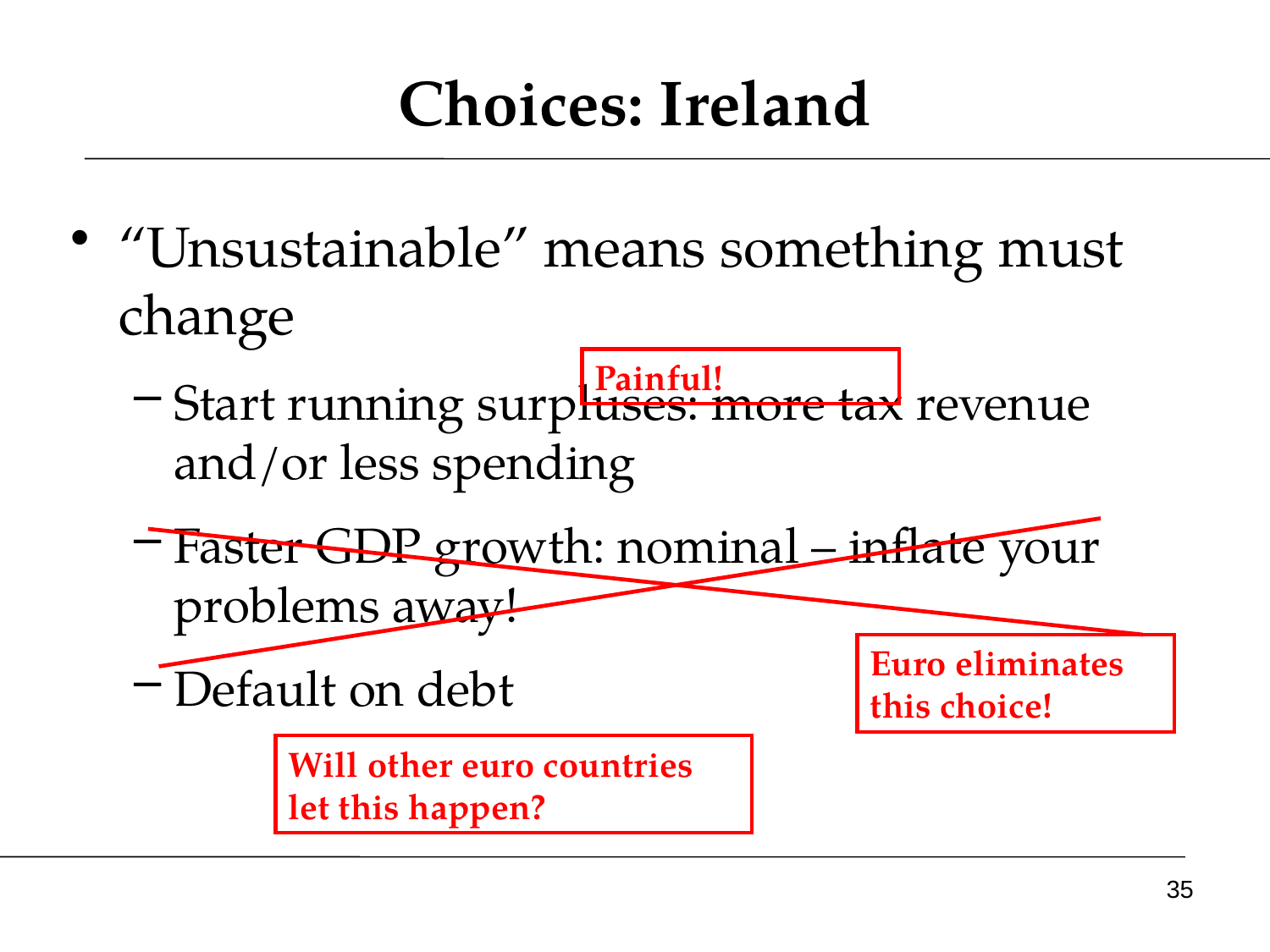

# Choices: Ireland
“Unsustainable” means something must change
Start running surpluses: more tax revenue and/or less spending
Faster GDP growth: nominal – inflate your problems away!
Default on debt
Painful!

Euro eliminates this choice!
Will other euro countries let this happen?
35